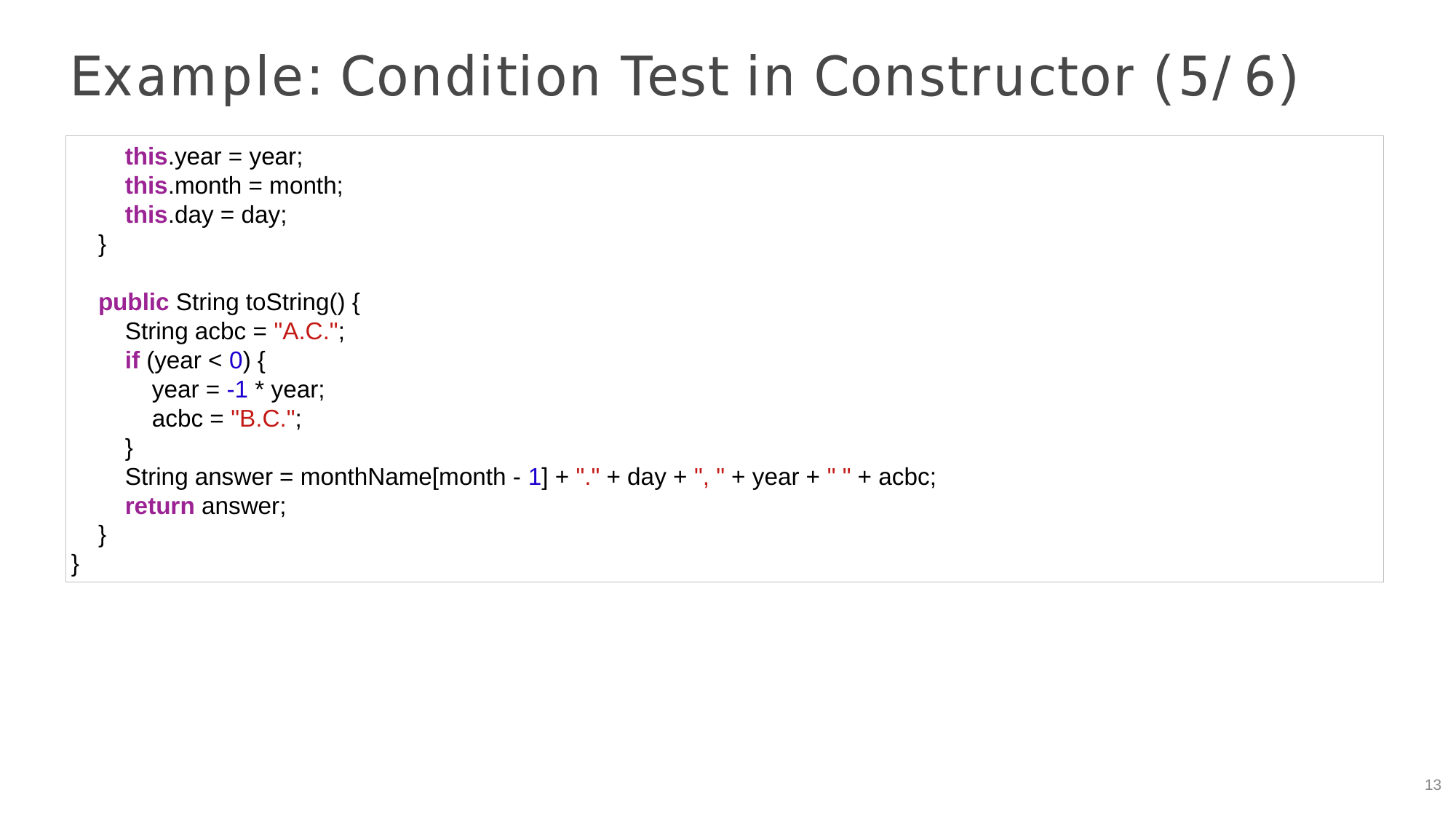

# Example: Condition Test in Constructor (5/6)
        this.year = year;
        this.month = month;
        this.day = day;
    }

    public String toString() {
        String acbc = "A.C.";
        if (year < 0) {
            year = -1 * year;
            acbc = "B.C.";
        }
        String answer = monthName[month - 1] + "." + day + ", " + year + " " + acbc;
        return answer;
    }
}
13